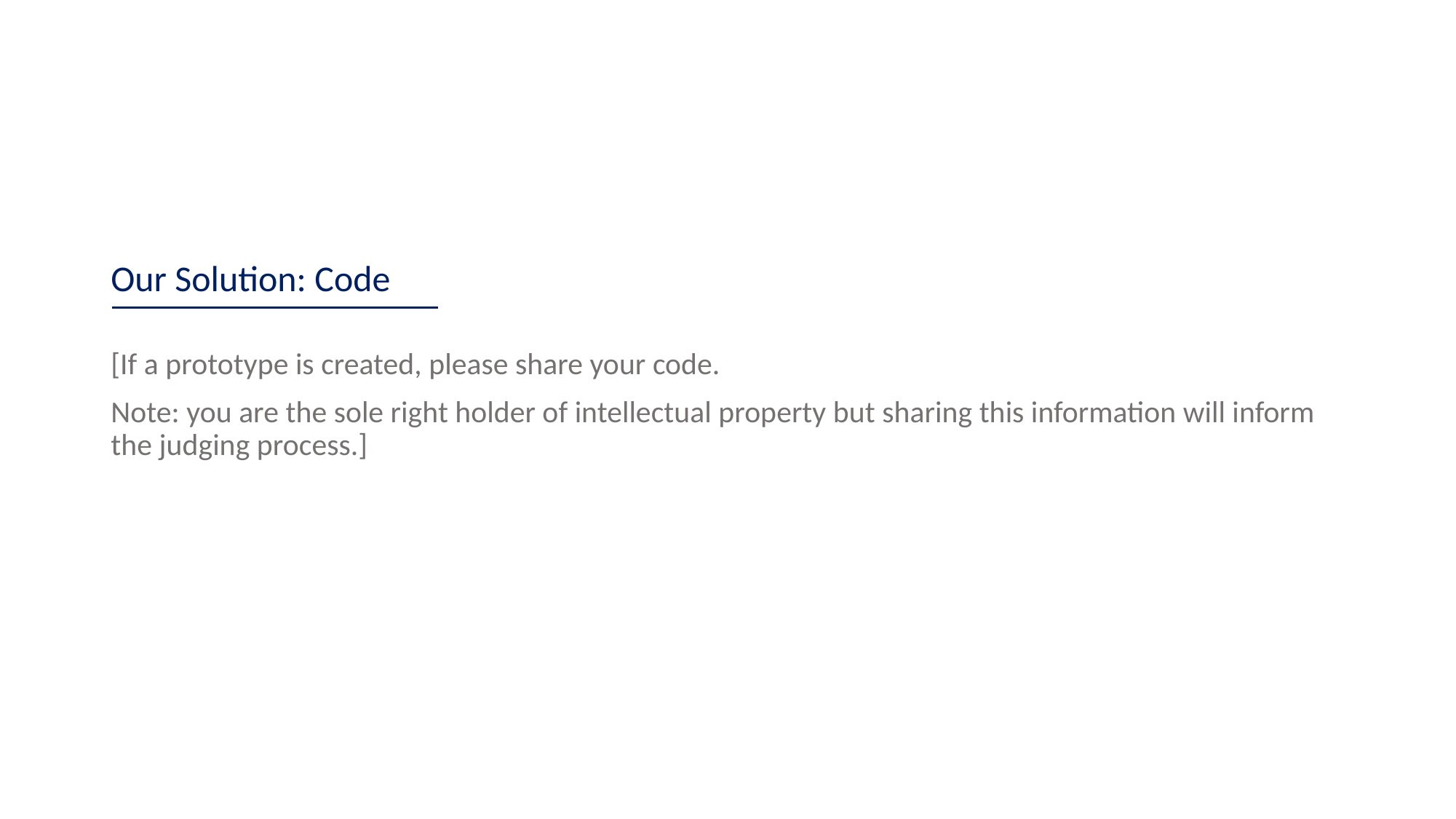

# Our Solution: Code
[If a prototype is created, please share your code.
Note: you are the sole right holder of intellectual property but sharing this information will inform the judging process.]